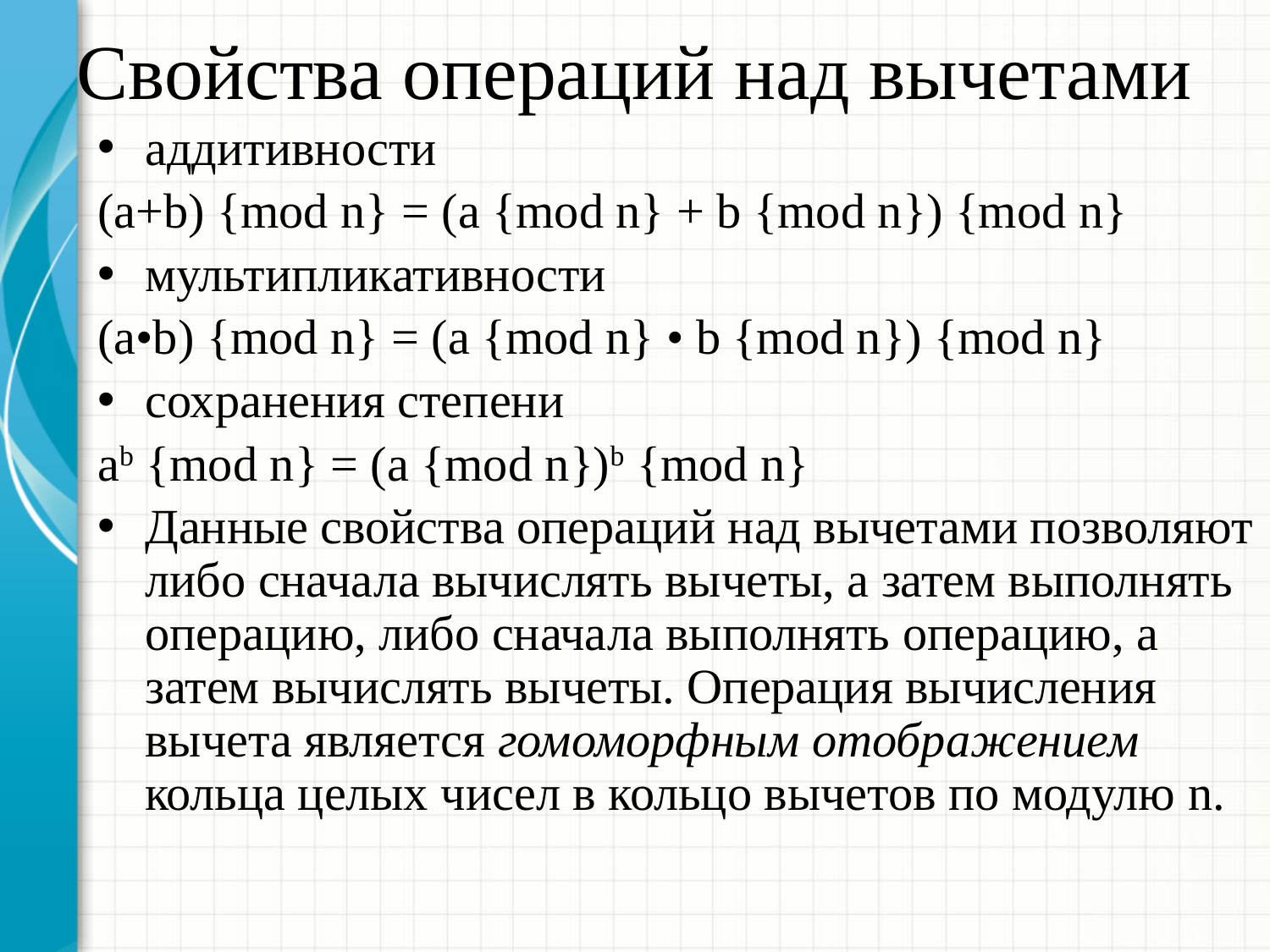

# Свойства операций над вычетами
аддитивности
(a+b) {mod n} = (a {mod n} + b {mod n}) {mod n}
мультипликативности
(a•b) {mod n} = (a {mod n} • b {mod n}) {mod n}
сохранения степени
ab {mod n} = (a {mod n})b {mod n}
Данные свойства операций над вычетами позволяют либо сначала вычислять вычеты, а затем выполнять операцию, либо сначала выполнять операцию, а затем вычислять вычеты. Операция вычисления вычета является гомоморфным отображением кольца целых чисел в кольцо вычетов по модулю n.